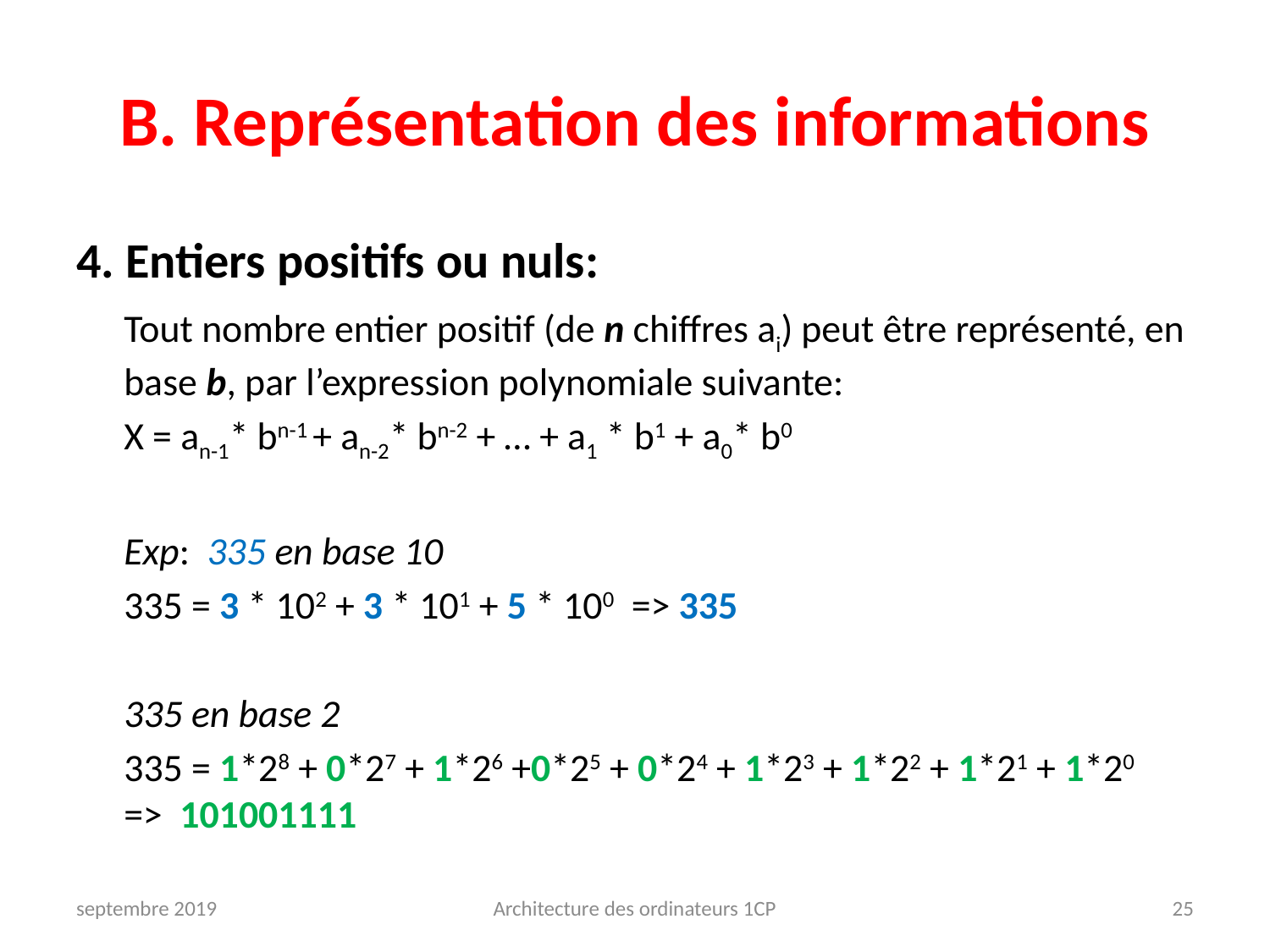

# B. Représentation des informations
4. Entiers positifs ou nuls:
	Tout nombre entier positif (de n chiffres ai) peut être représenté, en base b, par l’expression polynomiale suivante:
	X = an-1* bn-1 + an-2* bn-2 + … + a1 * b1 + a0* b0

	Exp:  335 en base 10
	335 = 3 * 102 + 3 * 101 + 5 * 100  => 335

	335 en base 2
	335 = 1*28 + 0*27 + 1*26 +0*25 + 0*24 + 1*23 + 1*22 + 1*21 + 1*20   =>  101001111

septembre 2019
Architecture des ordinateurs 1CP
25